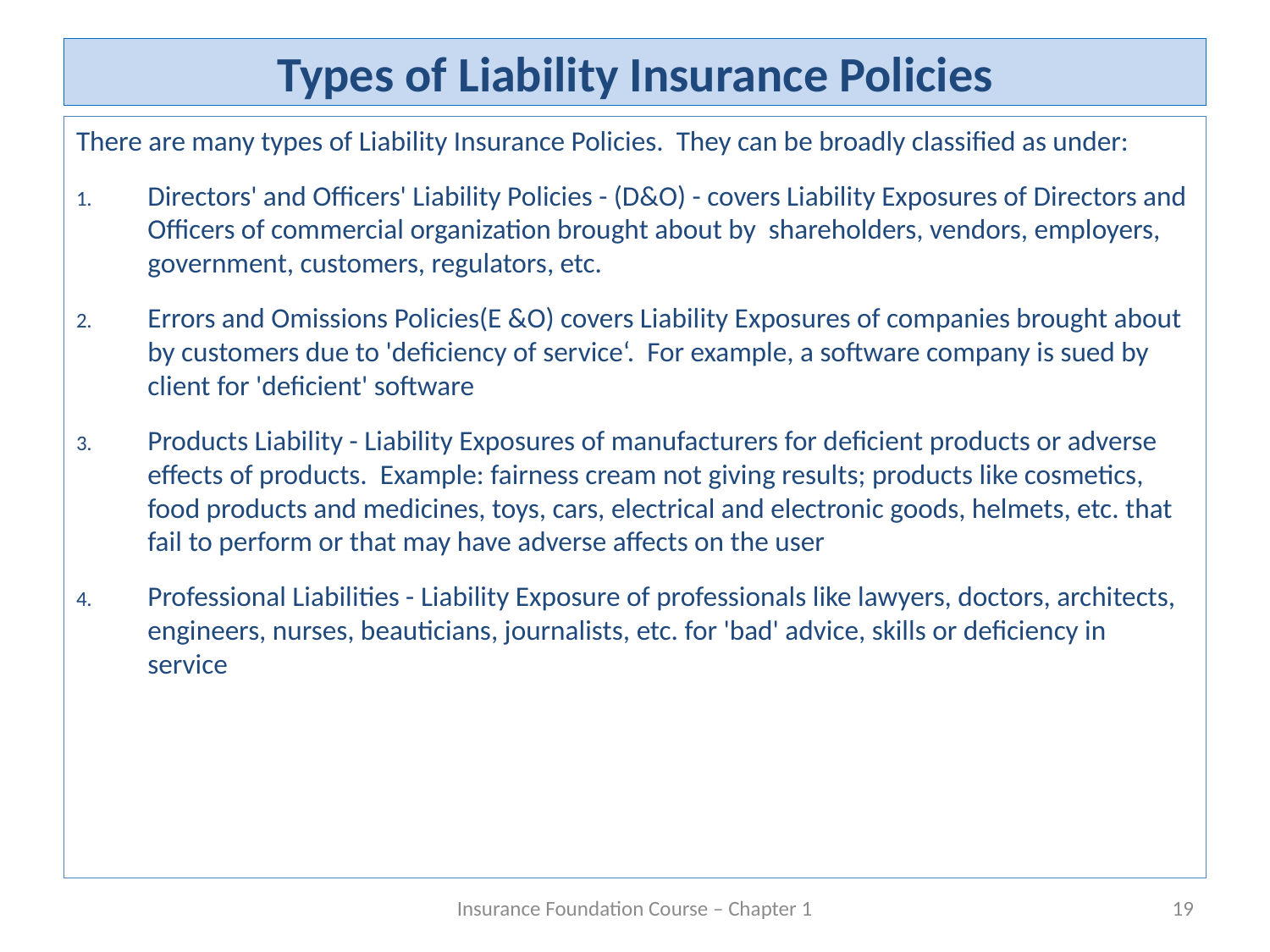

# Types of Liability Insurance Policies
There are many types of Liability Insurance Policies.  They can be broadly classified as under:
Directors' and Officers' Liability Policies - (D&O) - covers Liability Exposures of Directors and Officers of commercial organization brought about by  shareholders, vendors, employers, government, customers, regulators, etc.
Errors and Omissions Policies(E &O) covers Liability Exposures of companies brought about by customers due to 'deficiency of service‘.  For example, a software company is sued by client for 'deficient' software
Products Liability - Liability Exposures of manufacturers for deficient products or adverse effects of products.  Example: fairness cream not giving results; products like cosmetics, food products and medicines, toys, cars, electrical and electronic goods, helmets, etc. that fail to perform or that may have adverse affects on the user
Professional Liabilities - Liability Exposure of professionals like lawyers, doctors, architects, engineers, nurses, beauticians, journalists, etc. for 'bad' advice, skills or deficiency in service

Insurance Foundation Course – Chapter 1
19